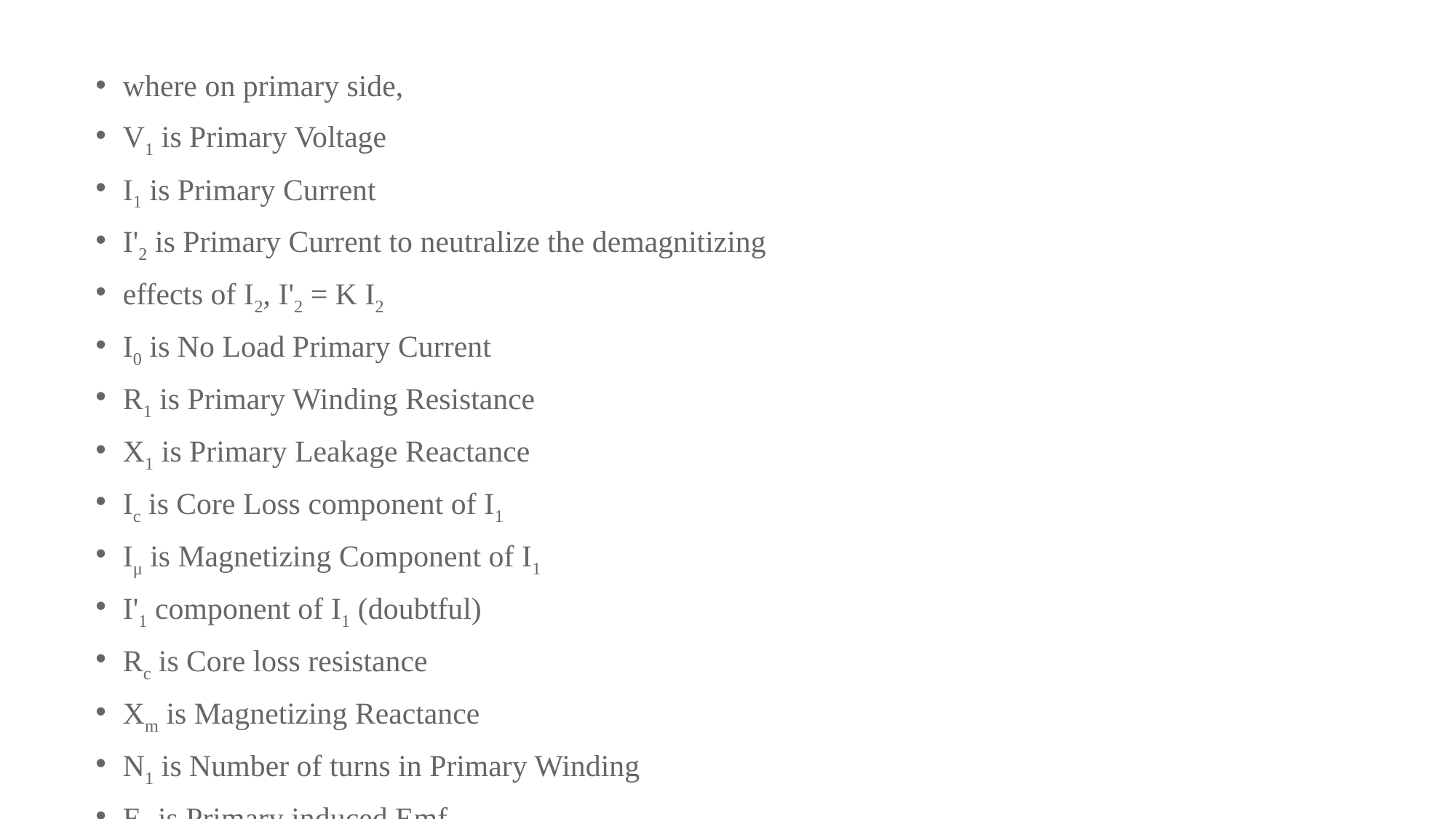

where on primary side,
V1 is Primary Voltage
I1 is Primary Current
I'2 is Primary Current to neutralize the demagnitizing
effects of I2, I'2 = K I2
I0 is No Load Primary Current
R1 is Primary Winding Resistance
X1 is Primary Leakage Reactance
Ic is Core Loss component of I1
Iμ is Magnetizing Component of I1
I'1 component of I1 (doubtful)
Rc is Core loss resistance
Xm is Magnetizing Reactance
N1 is Number of turns in Primary Winding
E1 is Primary induced Emf